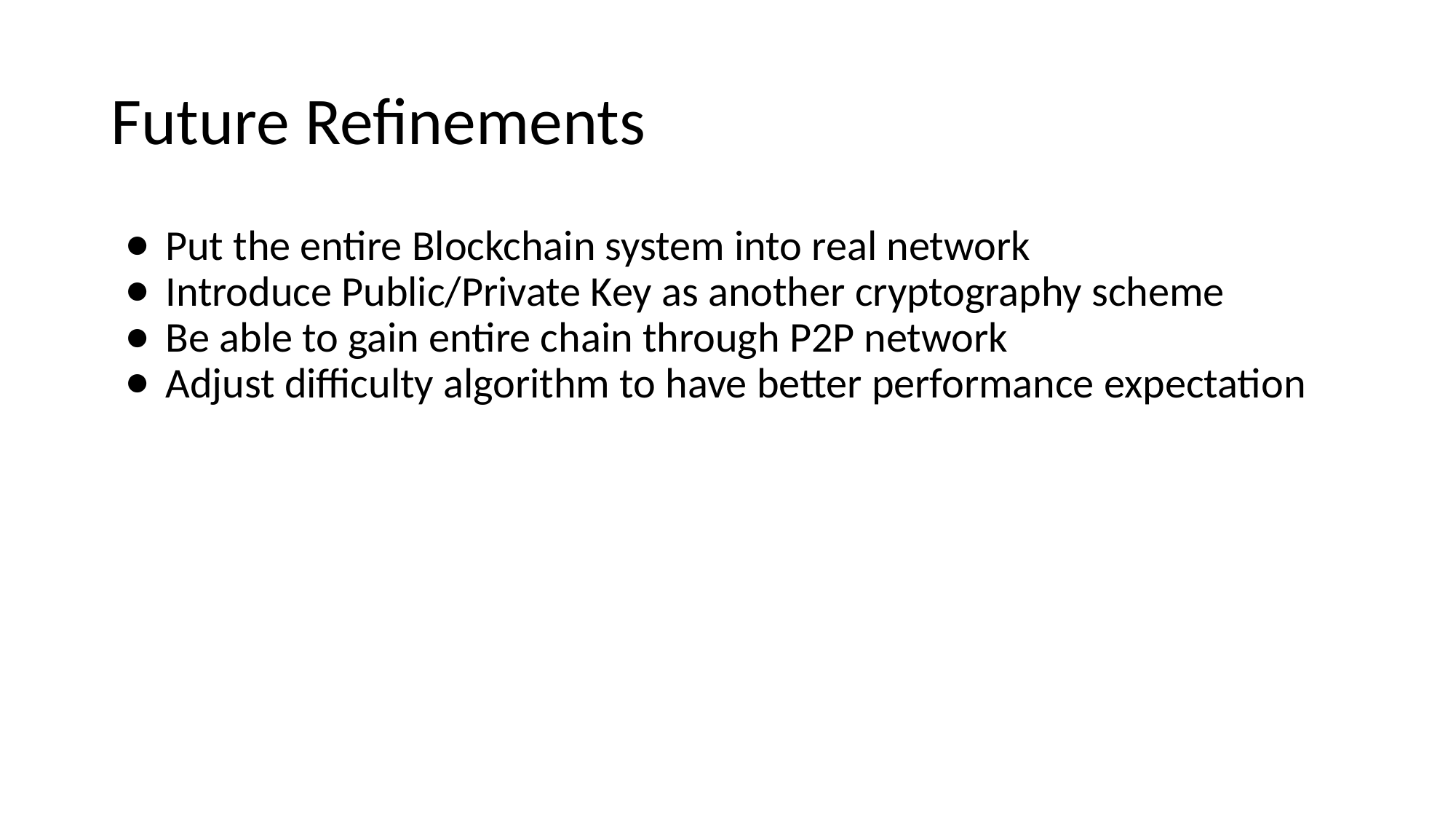

# Future Refinements
Put the entire Blockchain system into real network
Introduce Public/Private Key as another cryptography scheme
Be able to gain entire chain through P2P network
Adjust difficulty algorithm to have better performance expectation